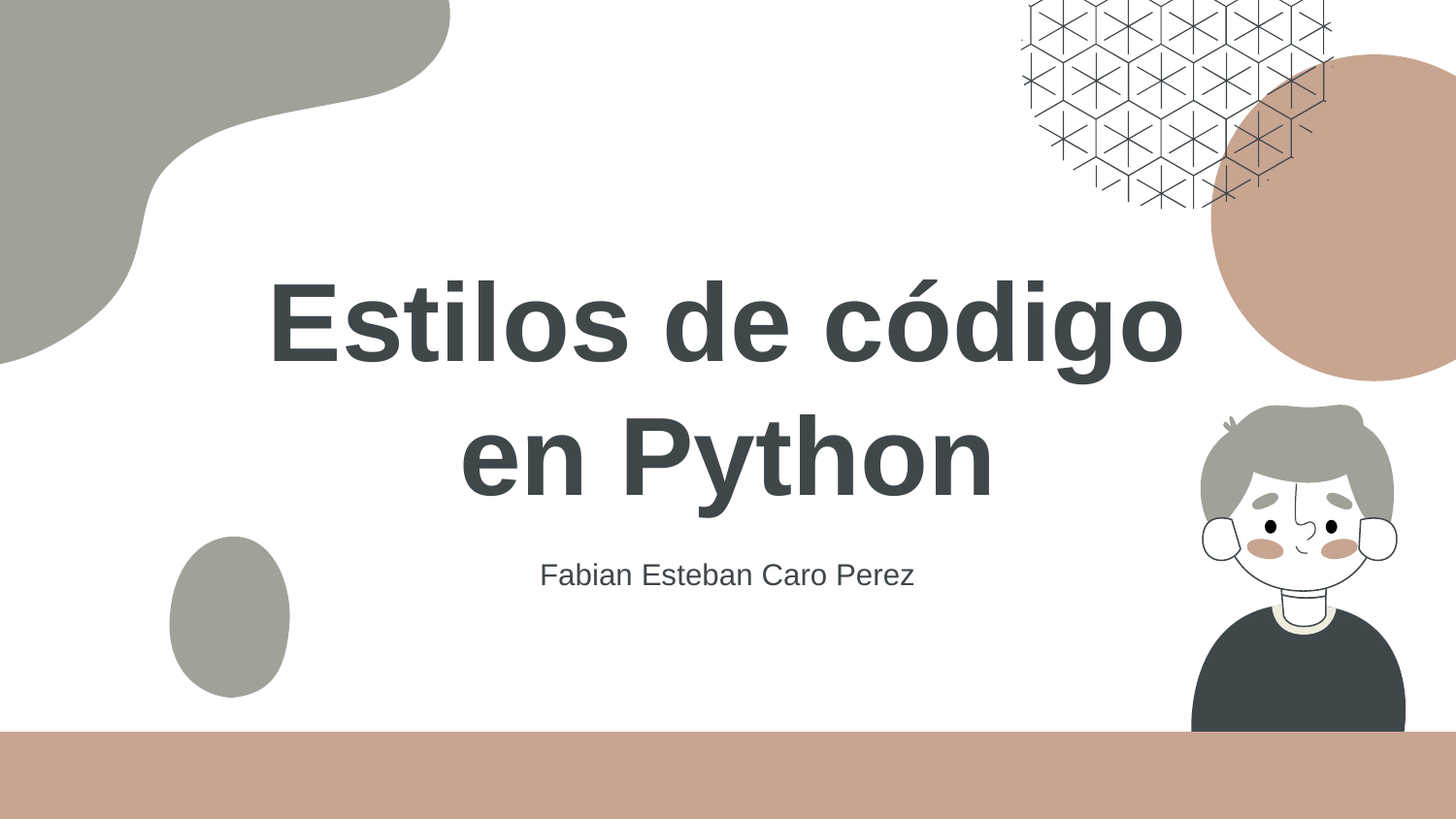

# Estilos de código en Python

Fabian Esteban Caro Perez